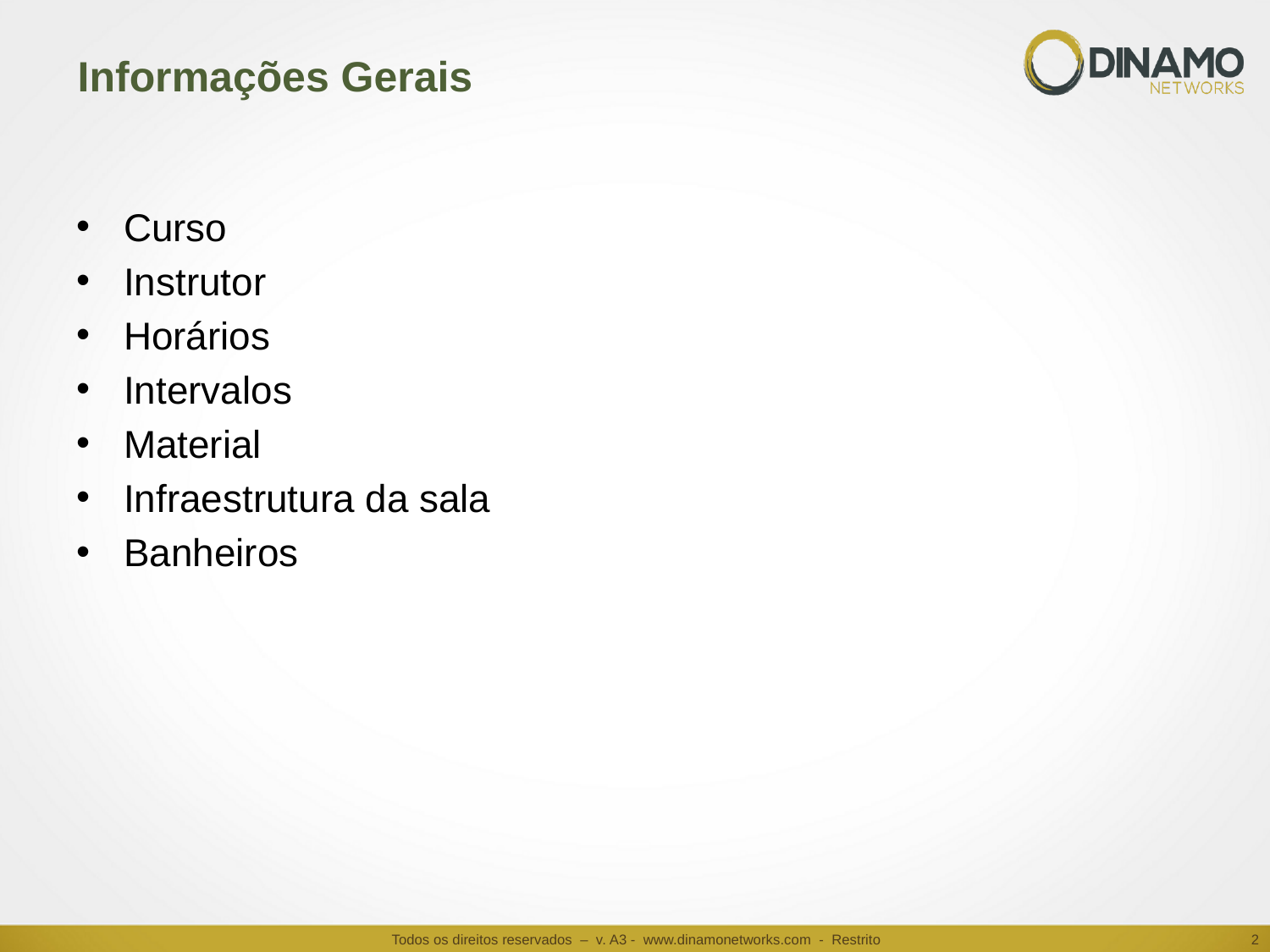

# Informações Gerais
Curso
Instrutor
Horários
Intervalos
Material
Infraestrutura da sala
Banheiros